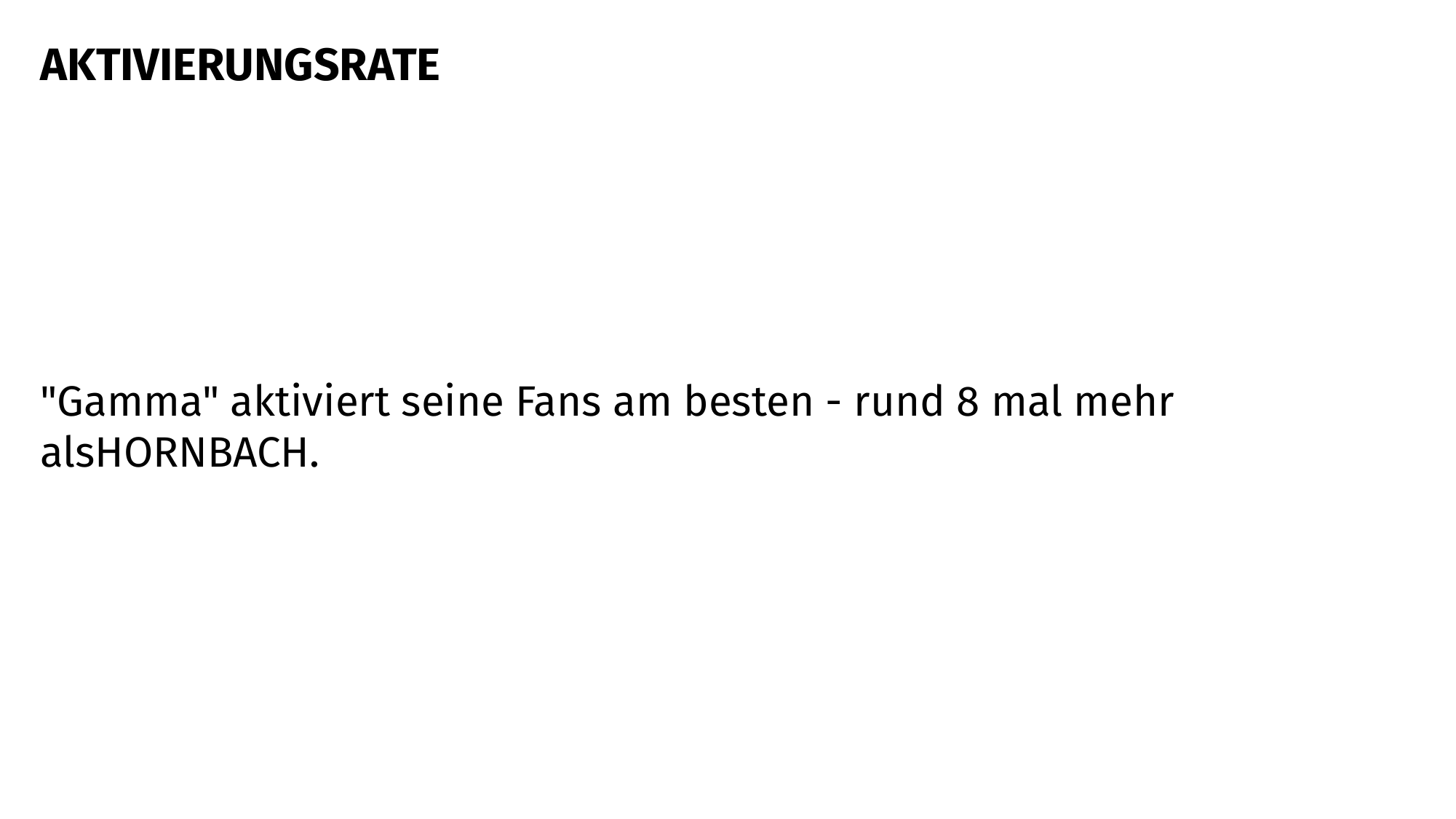

AKTIVIERUNGSRATE
"Gamma" aktiviert seine Fans am besten - rund 8 mal mehr alsHORNBACH.